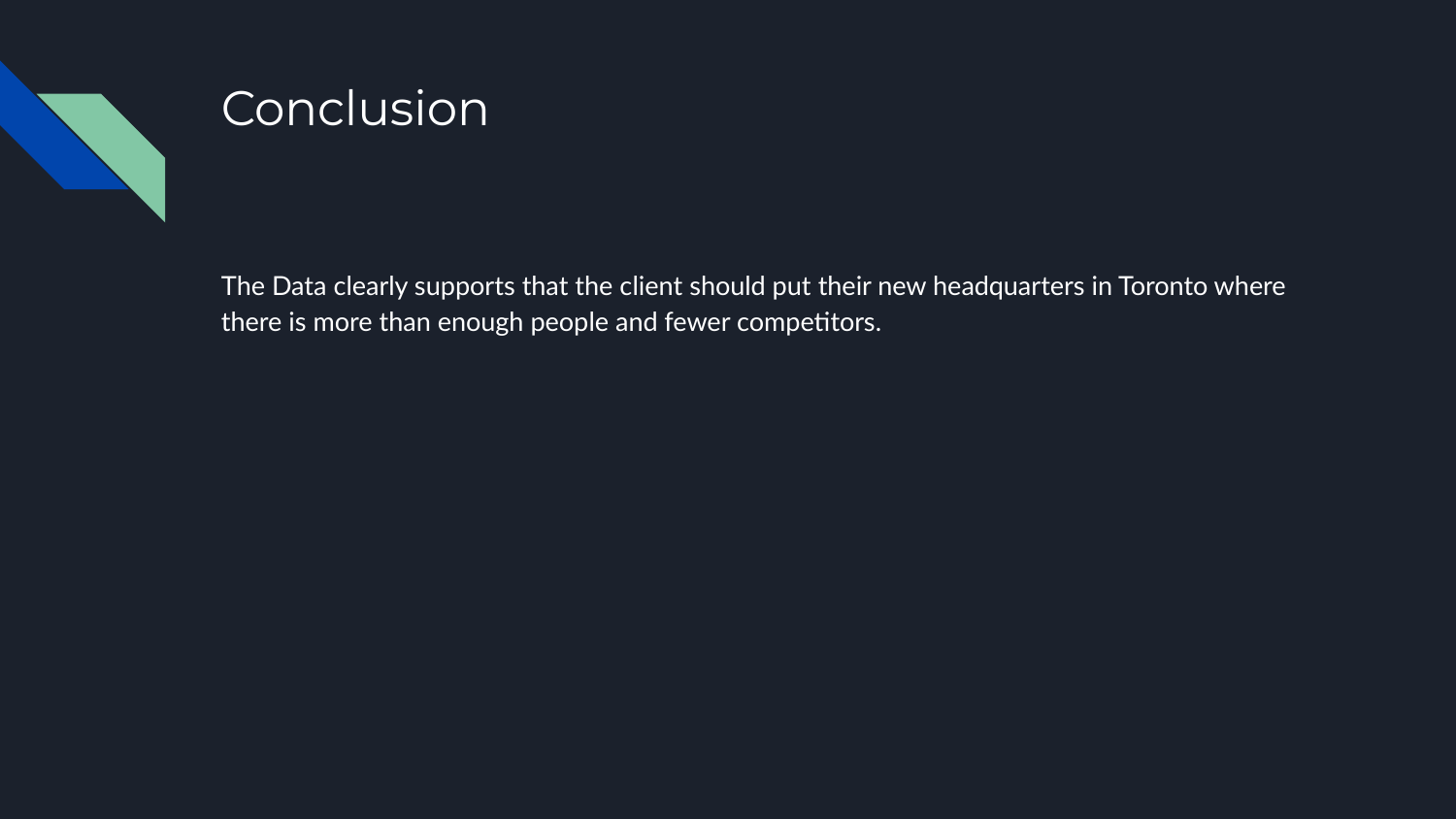

# Conclusion
The Data clearly supports that the client should put their new headquarters in Toronto where there is more than enough people and fewer competitors.